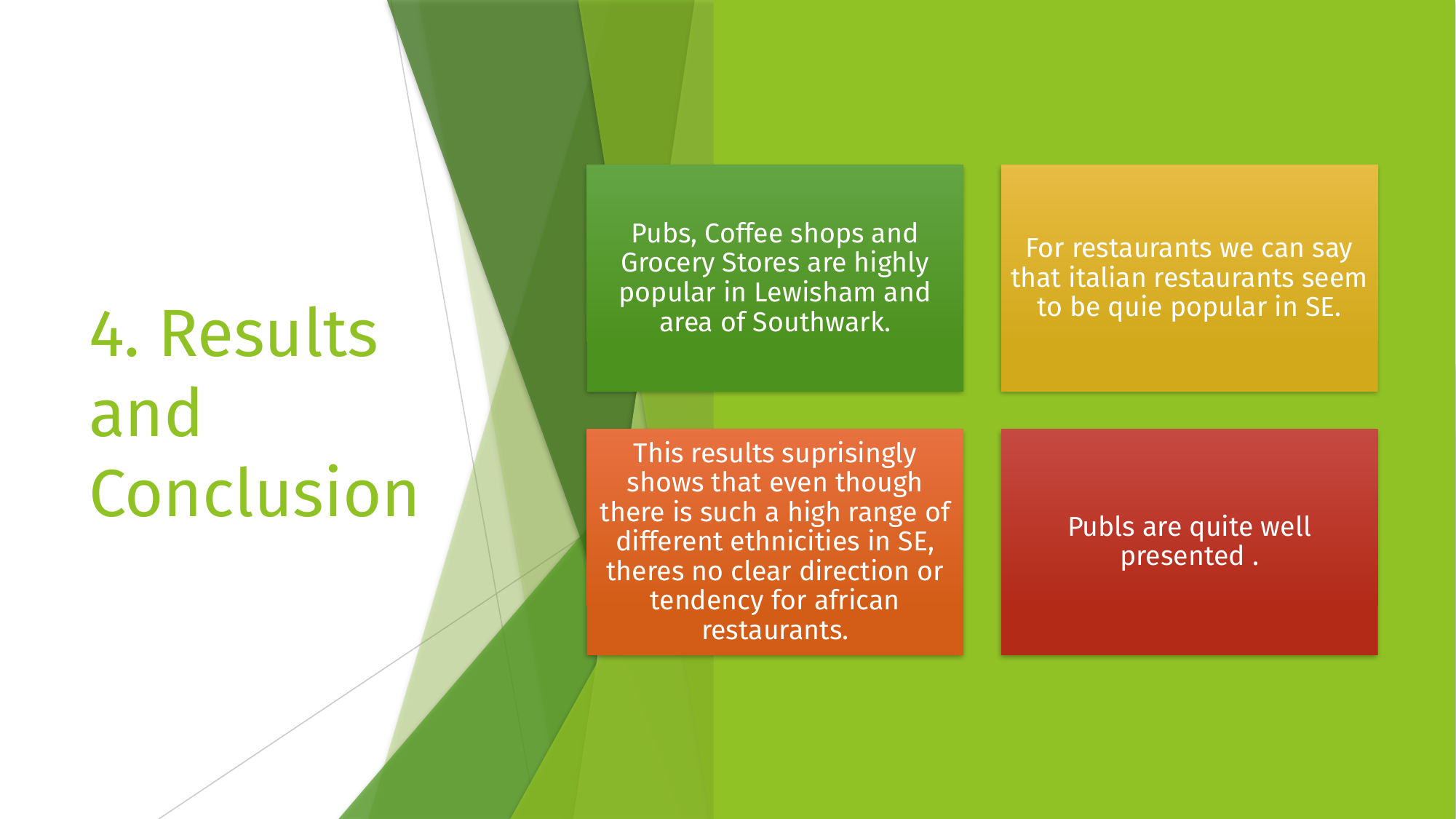

Pubs, Coffee shops and Grocery Stores are highly popular in Lewisham and area of Southwark.
For restaurants we can say that italian restaurants seem to be quie popular in SE.
This results suprisingly shows that even though there is such a high range of different ethnicities in SE, theres no clear direction or tendency for african restaurants.
Publs are quite well presented .
# 4. Results and Conclusion